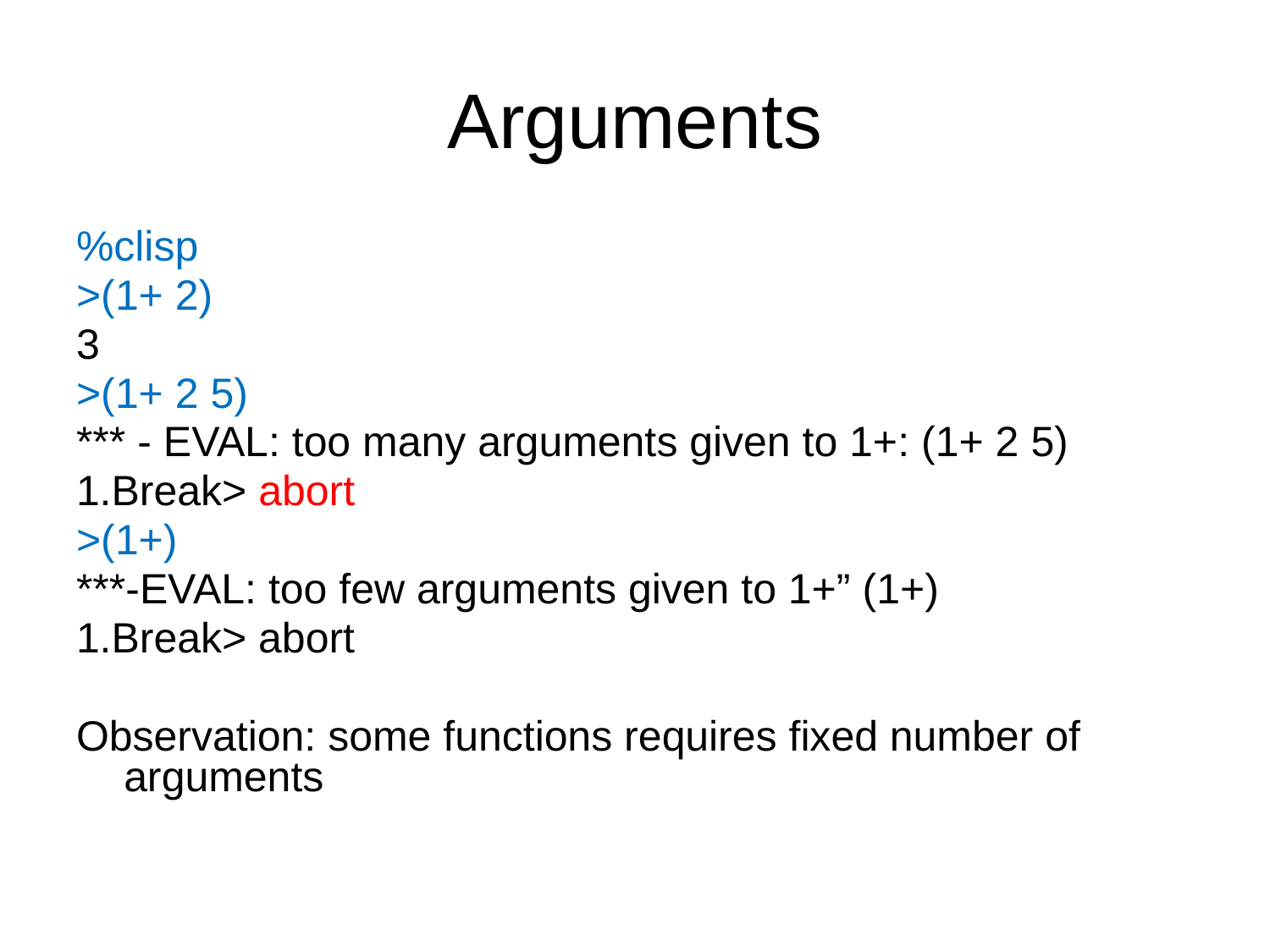

# Arguments
%clisp
>(1+ 2)
3
>(1+ 2 5)
*** - EVAL: too many arguments given to 1+: (1+ 2 5)
1.Break> abort
>(1+)
***-EVAL: too few arguments given to 1+” (1+)
1.Break> abort

Observation: some functions requires fixed number of arguments